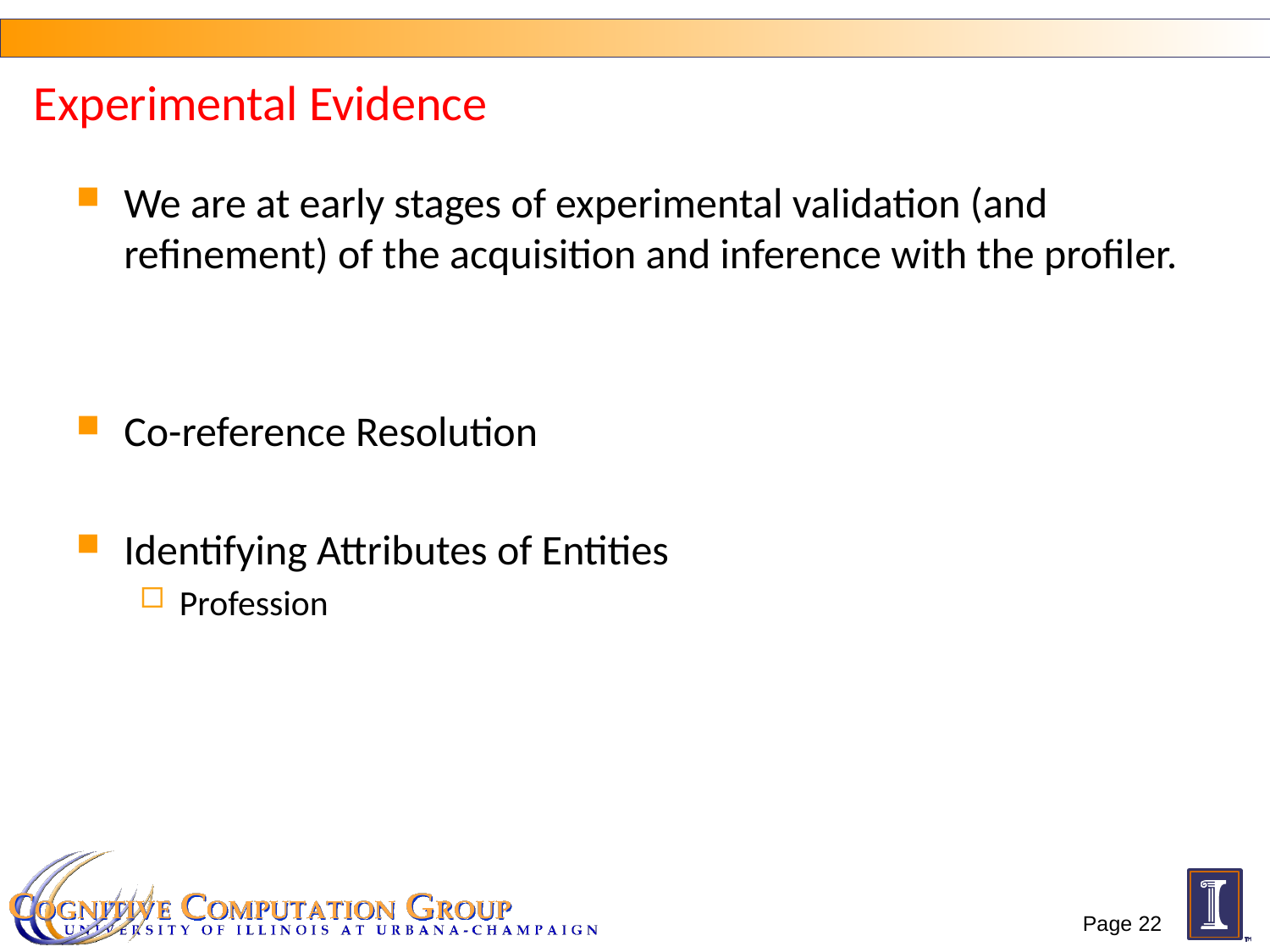

# Experimental Evidence
We are at early stages of experimental validation (and refinement) of the acquisition and inference with the profiler.

Co-reference Resolution

Identifying Attributes of Entities
Profession
Page 22